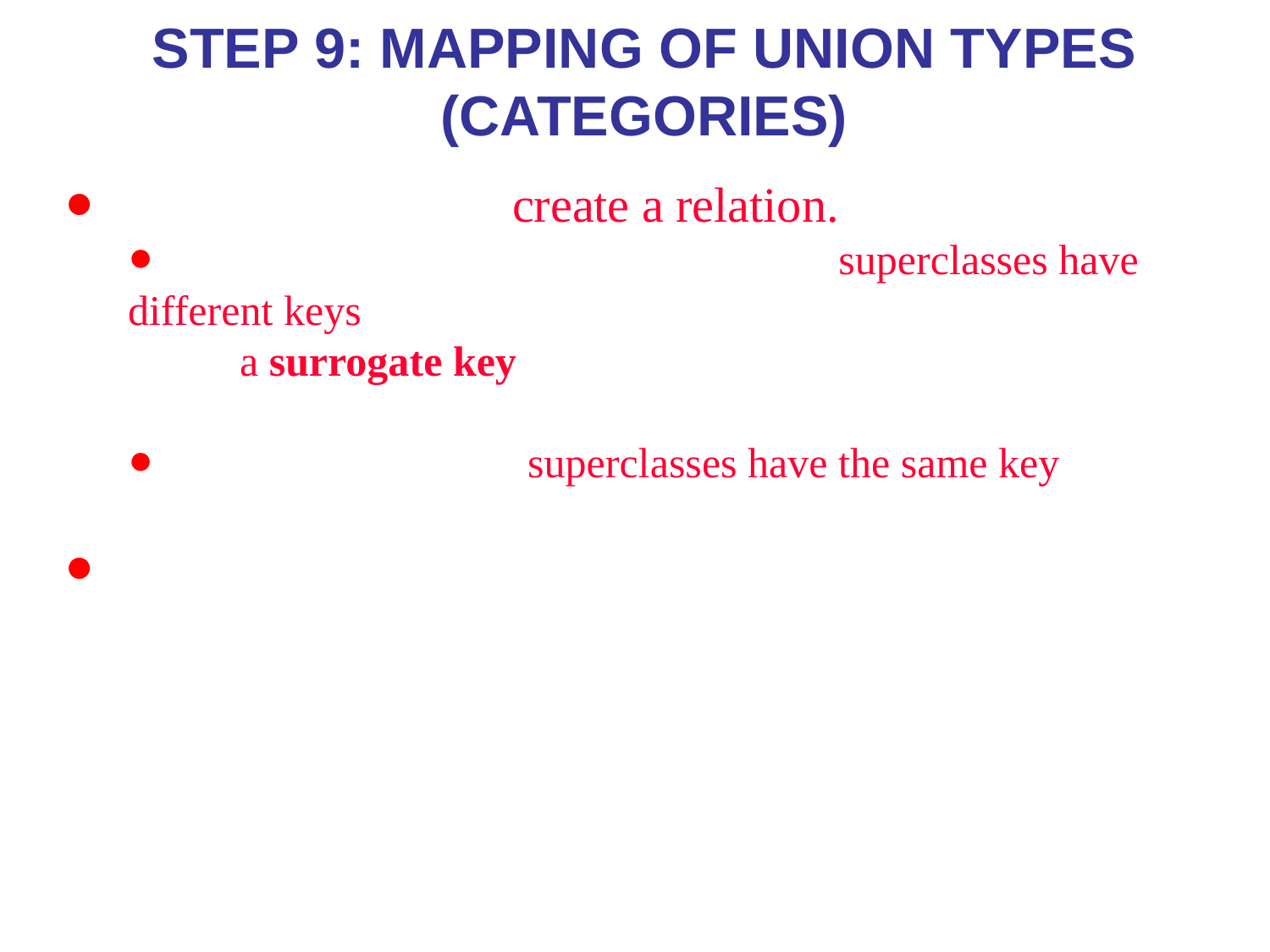

# Step 9: Mapping of Union Types (Categories)
For each entity type, create a relation.
For mapping a category whose defining superclasses have different keys, it is customary to specify a new key attribute, called a surrogate key, when creating a relation to correspond to the category.
For a category whose superclasses have the same key, there is no need for a surrogate key.
In the example below we can create a relation OWNER to correspond to the OWNER category and include any attributes of the category in this relation. The primary key of the OWNER relation is the surrogate key, which we called OwnerId.
*